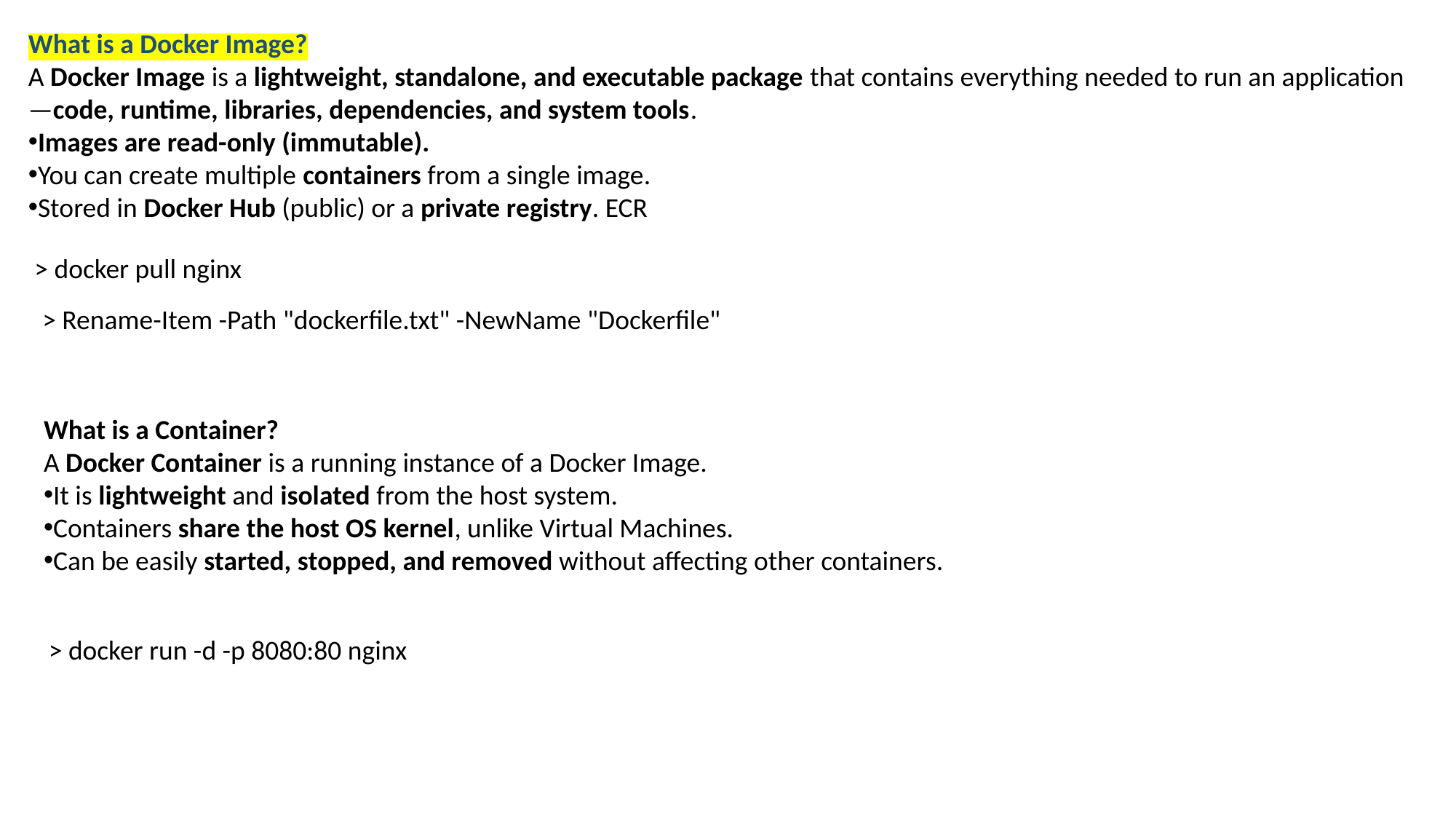

What is a Docker Image?
A Docker Image is a lightweight, standalone, and executable package that contains everything needed to run an application—code, runtime, libraries, dependencies, and system tools.
Images are read-only (immutable).
You can create multiple containers from a single image.
Stored in Docker Hub (public) or a private registry. ECR
 > docker pull nginx
> Rename-Item -Path "dockerfile.txt" -NewName "Dockerfile"
What is a Container?
A Docker Container is a running instance of a Docker Image.
It is lightweight and isolated from the host system.
Containers share the host OS kernel, unlike Virtual Machines.
Can be easily started, stopped, and removed without affecting other containers.
 > docker run -d -p 8080:80 nginx